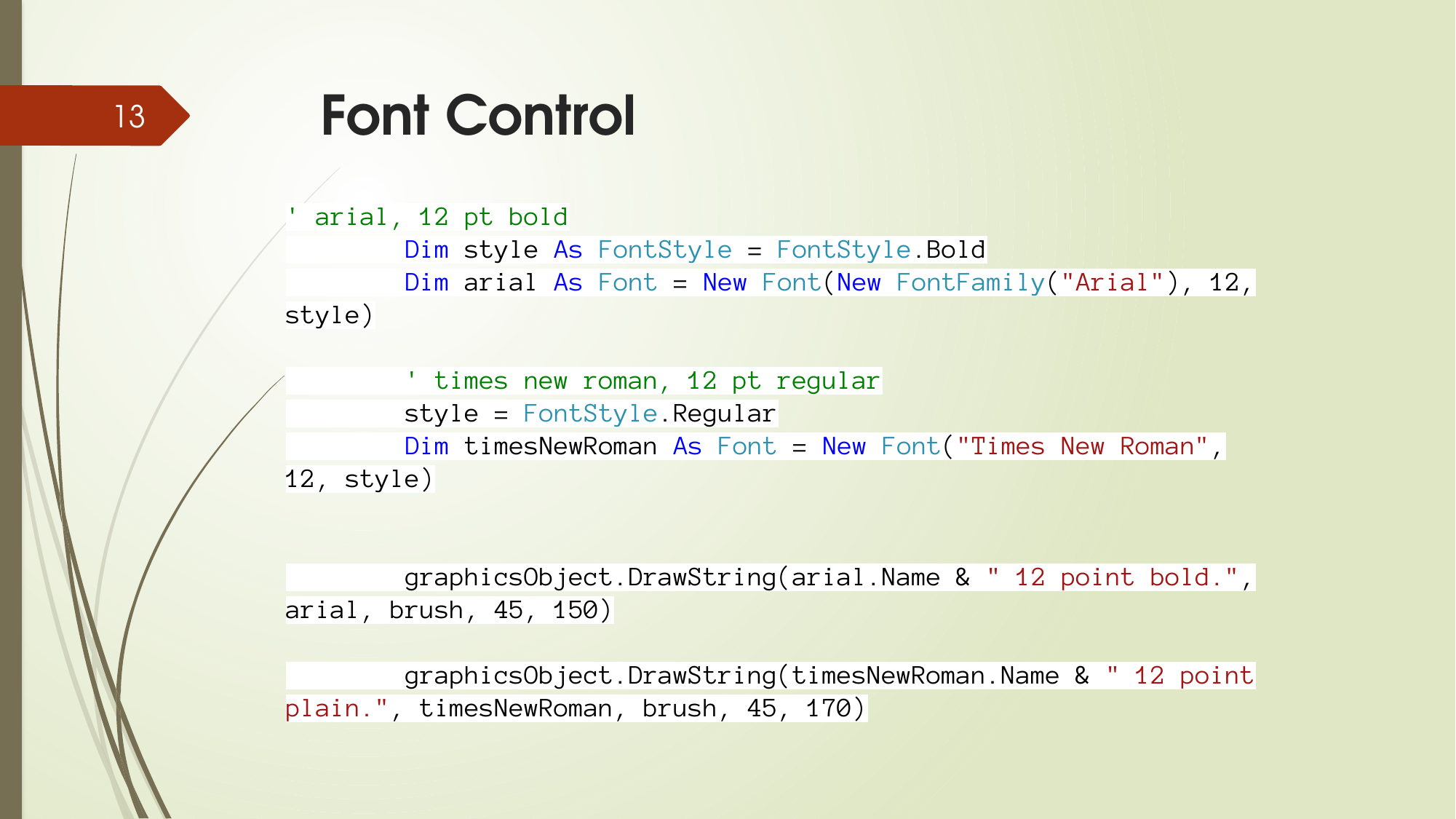

# Font Control
13
' arial, 12 pt bold
        Dim style As FontStyle = FontStyle.Bold
        Dim arial As Font = New Font(New FontFamily("Arial"), 12, style)

        ' times new roman, 12 pt regular
        style = FontStyle.Regular
        Dim timesNewRoman As Font = New Font("Times New Roman", 12, style)

        graphicsObject.DrawString(arial.Name & " 12 point bold.", arial, brush, 45, 150)

        graphicsObject.DrawString(timesNewRoman.Name & " 12 point plain.", timesNewRoman, brush, 45, 170)